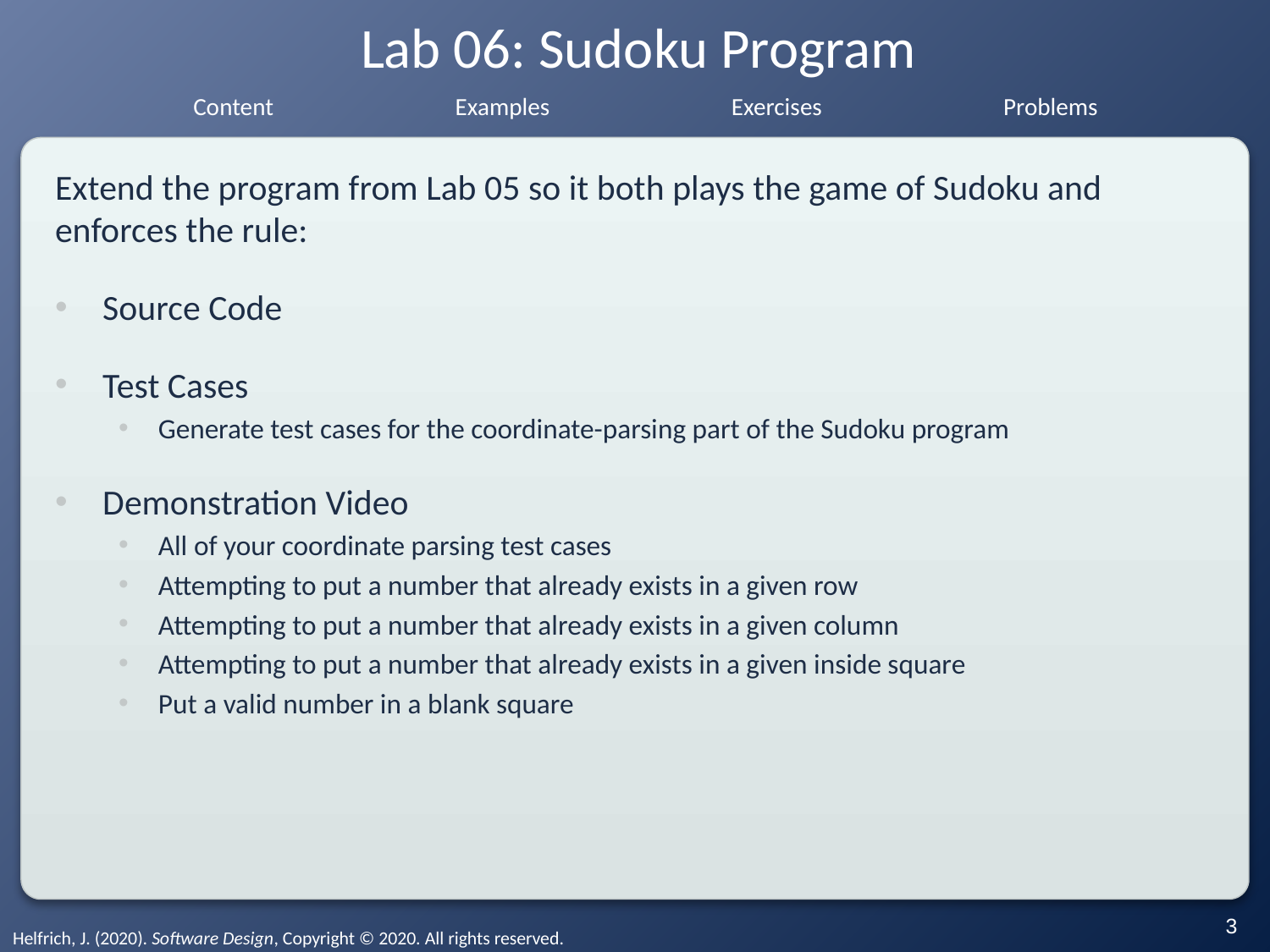

# Lab 06: Sudoku Program
Extend the program from Lab 05 so it both plays the game of Sudoku and enforces the rule:
Source Code
Test Cases
Generate test cases for the coordinate-parsing part of the Sudoku program
Demonstration Video
All of your coordinate parsing test cases
Attempting to put a number that already exists in a given row
Attempting to put a number that already exists in a given column
Attempting to put a number that already exists in a given inside square
Put a valid number in a blank square

3